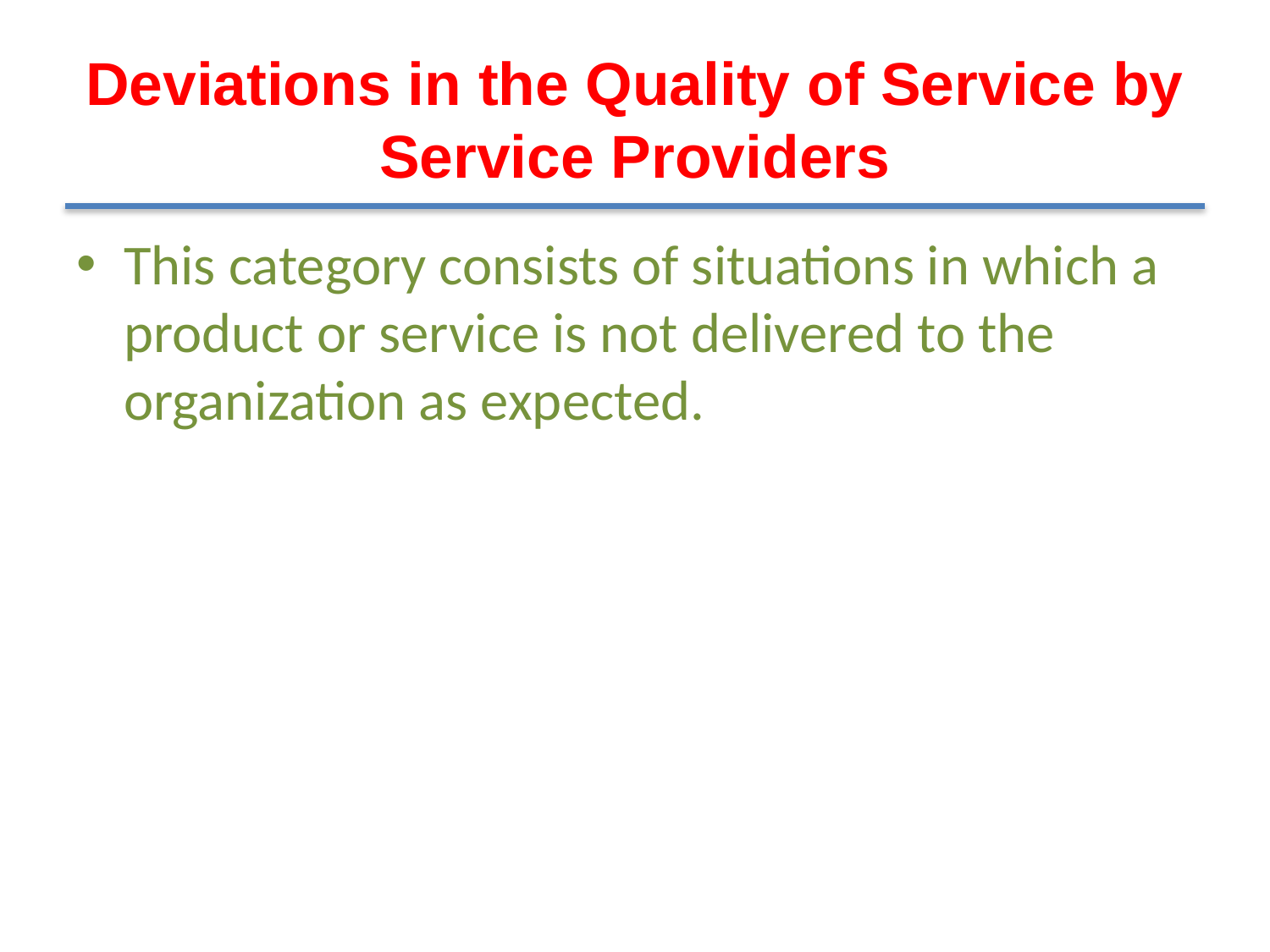

# Deviations in the Quality of Service by Service Providers
This category consists of situations in which a product or service is not delivered to the organization as expected.